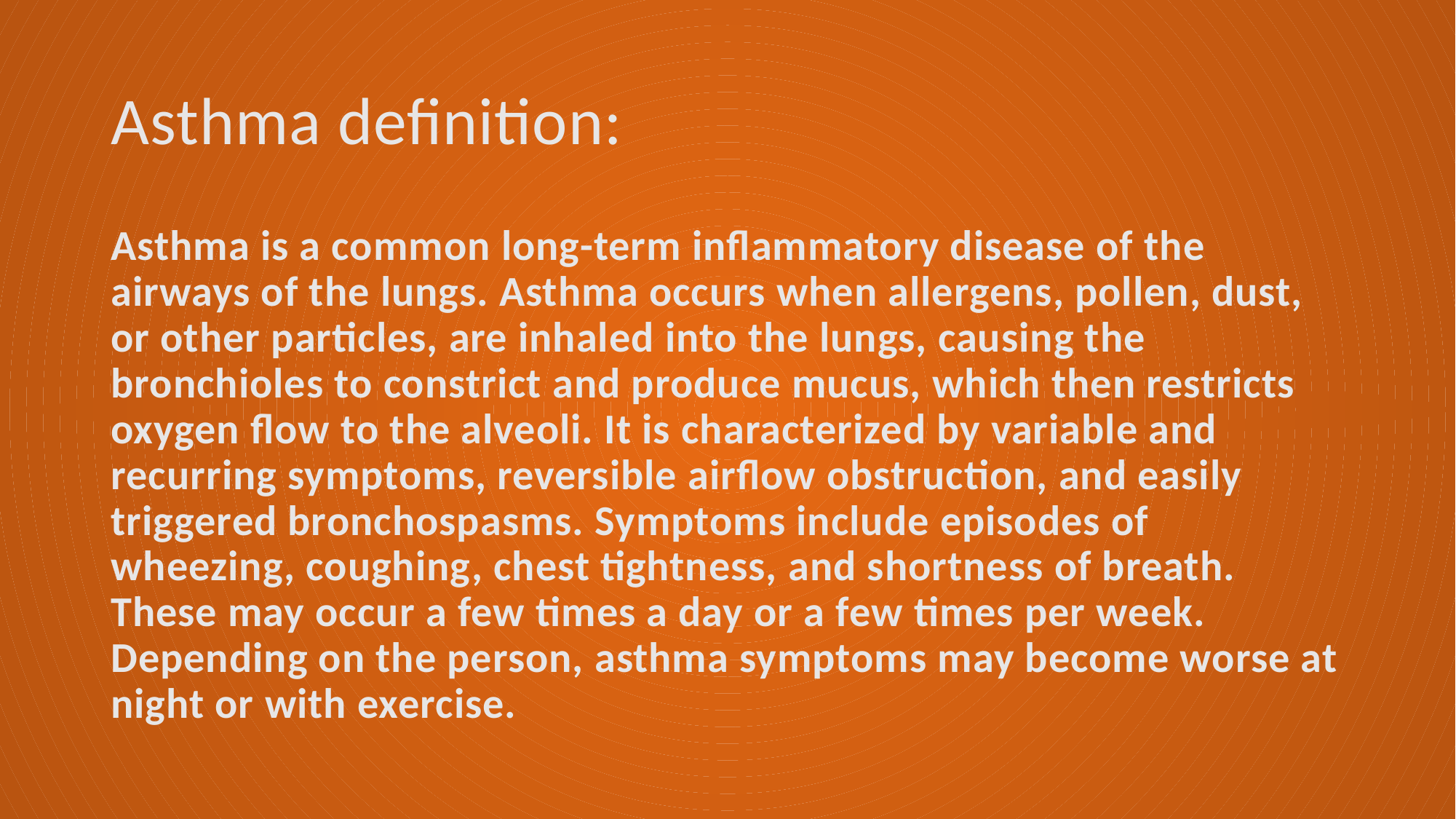

# Asthma definition:
Asthma is a common long-term inflammatory disease of the airways of the lungs. Asthma occurs when allergens, pollen, dust, or other particles, are inhaled into the lungs, causing the bronchioles to constrict and produce mucus, which then restricts oxygen flow to the alveoli. It is characterized by variable and recurring symptoms, reversible airflow obstruction, and easily triggered bronchospasms. Symptoms include episodes of wheezing, coughing, chest tightness, and shortness of breath. These may occur a few times a day or a few times per week. Depending on the person, asthma symptoms may become worse at night or with exercise.